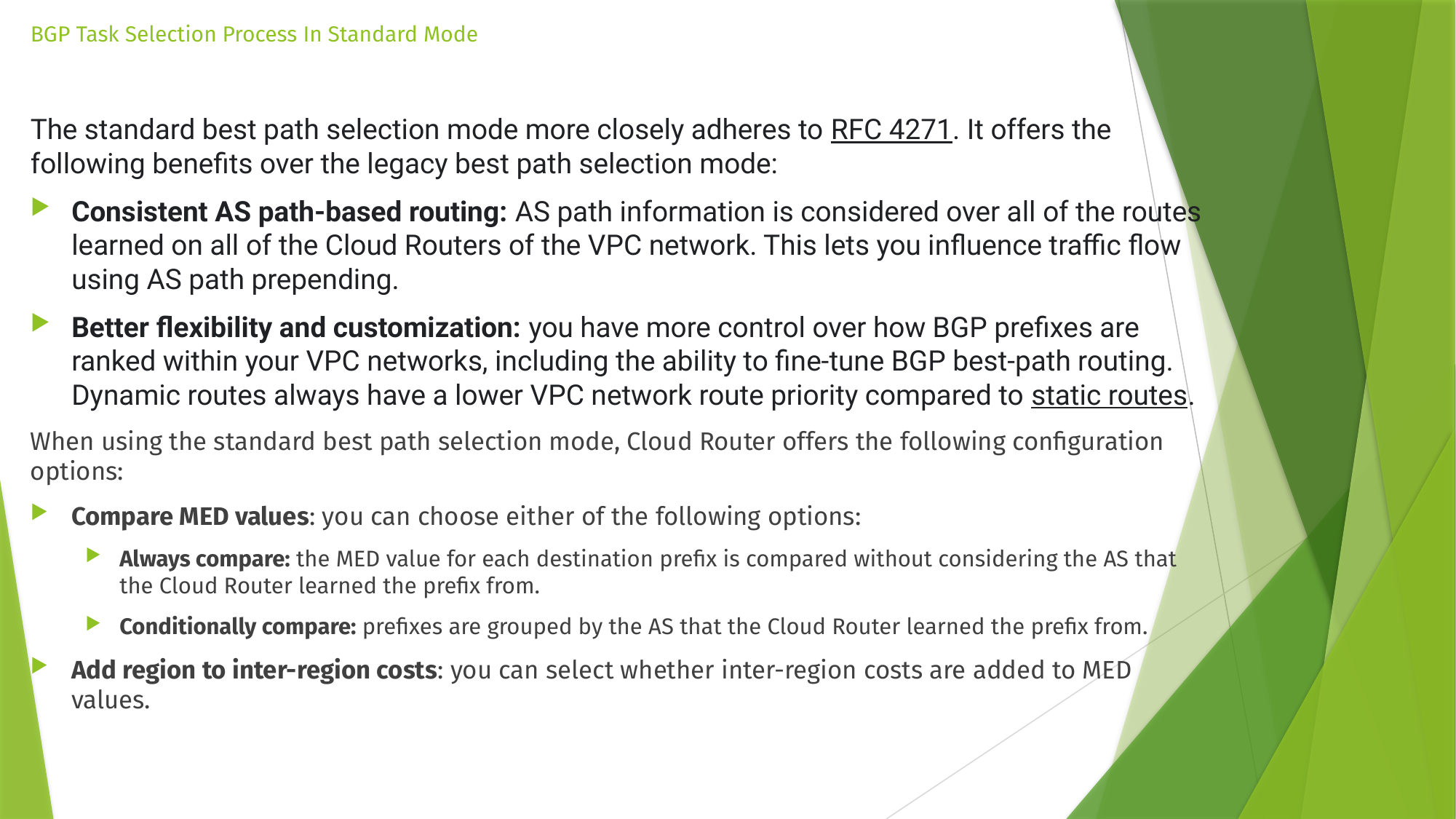

# BGP Task Selection Process In Standard Mode
The standard best path selection mode more closely adheres to RFC 4271. It offers the following benefits over the legacy best path selection mode:
Consistent AS path-based routing: AS path information is considered over all of the routes learned on all of the Cloud Routers of the VPC network. This lets you influence traffic flow using AS path prepending.
Better flexibility and customization: you have more control over how BGP prefixes are ranked within your VPC networks, including the ability to fine-tune BGP best-path routing. Dynamic routes always have a lower VPC network route priority compared to static routes.
When using the standard best path selection mode, Cloud Router offers the following configuration options:
Compare MED values: you can choose either of the following options:
Always compare: the MED value for each destination prefix is compared without considering the AS that the Cloud Router learned the prefix from.
Conditionally compare: prefixes are grouped by the AS that the Cloud Router learned the prefix from.
Add region to inter-region costs: you can select whether inter-region costs are added to MED values.